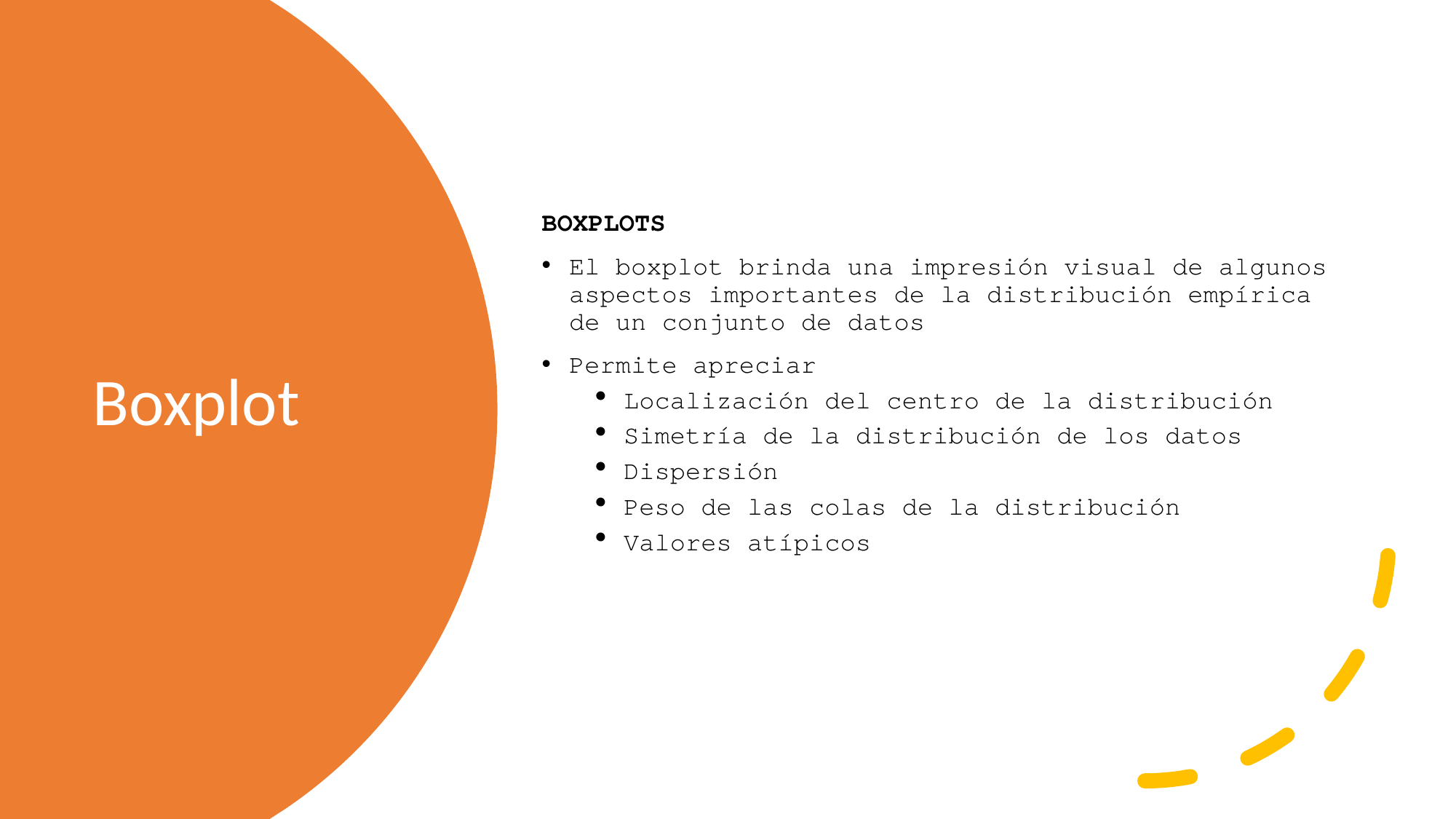

BOXPLOTS
El boxplot brinda una impresión visual de algunos aspectos importantes de la distribución empírica de un conjunto de datos
Permite apreciar
Localización del centro de la distribución
Simetría de la distribución de los datos
Dispersión
Peso de las colas de la distribución
Valores atípicos

# Boxplot